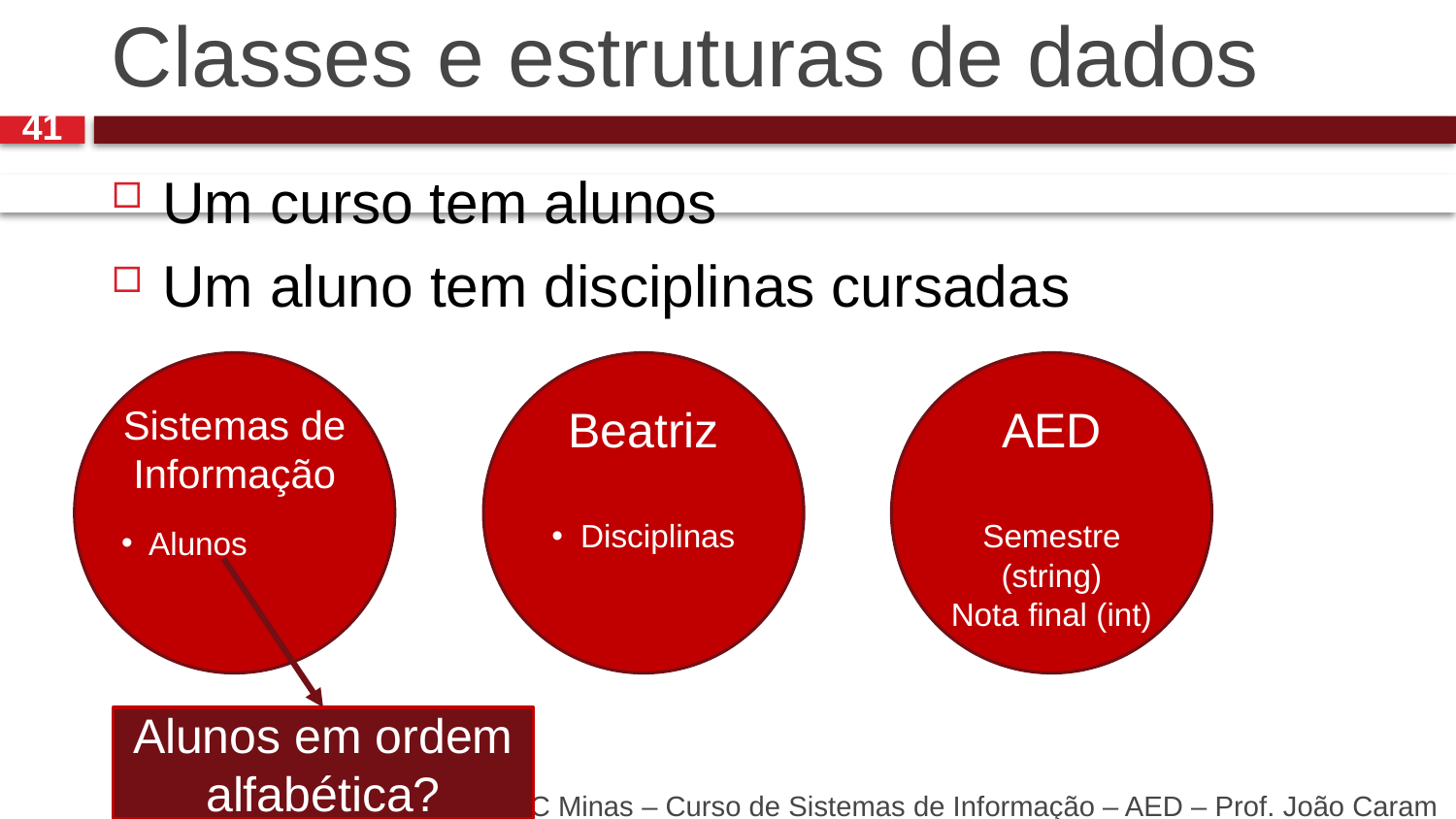

# Classes e estruturas de dados
41
Um curso tem alunos
Um aluno tem disciplinas cursadas

Sistemas de Informação

Alunos
Beatriz

Disciplinas

AED

Semestre (string)
Nota final (int)

Alunos em ordem alfabética?
PUC Minas – Curso de Sistemas de Informação – AED – Prof. João Caram